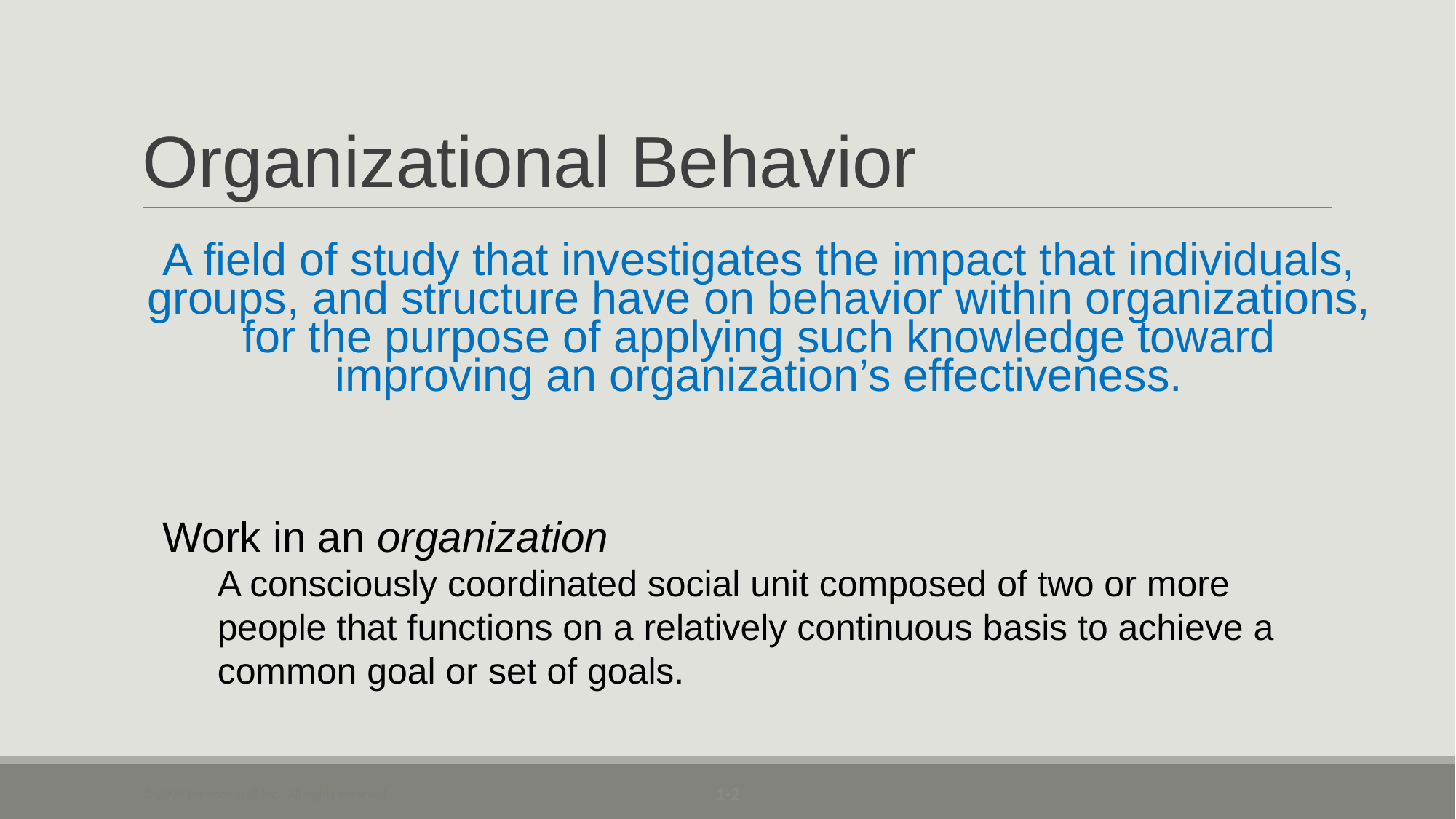

# Organizational Behavior

A field of study that investigates the impact that individuals, groups, and structure have on behavior within organizations, for the purpose of applying such knowledge toward improving an organization’s effectiveness.

Work in an organization
A consciously coordinated social unit composed of two or more people that functions on a relatively continuous basis to achieve a common goal or set of goals.
© 2009 Prentice-Hall Inc.  All rights reserved.
1-2